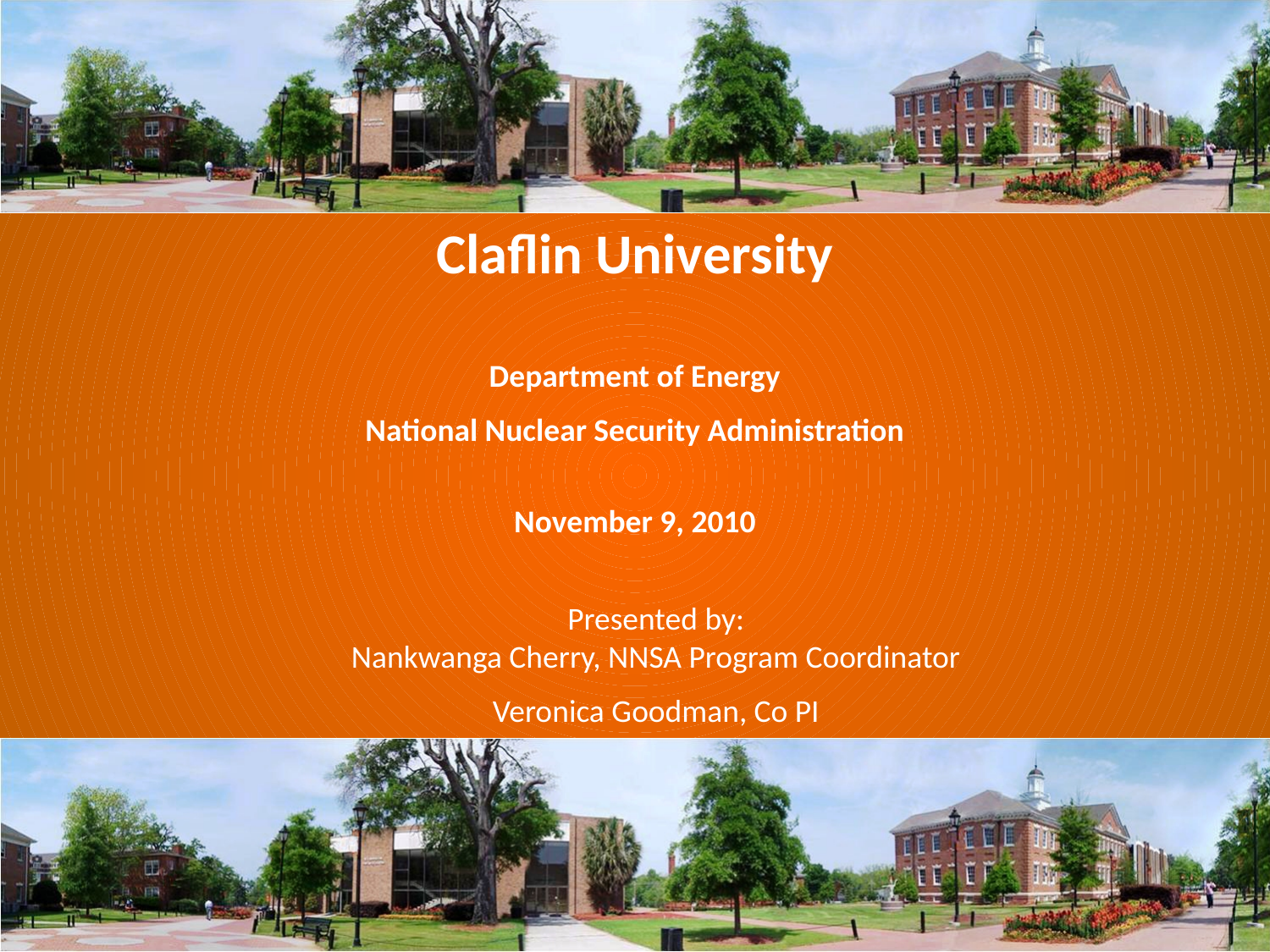

Claflin University

Department of Energy
National Nuclear Security Administration

November 9, 2010
Presented by:
Nankwanga Cherry, NNSA Program Coordinator
Veronica Goodman, Co PI